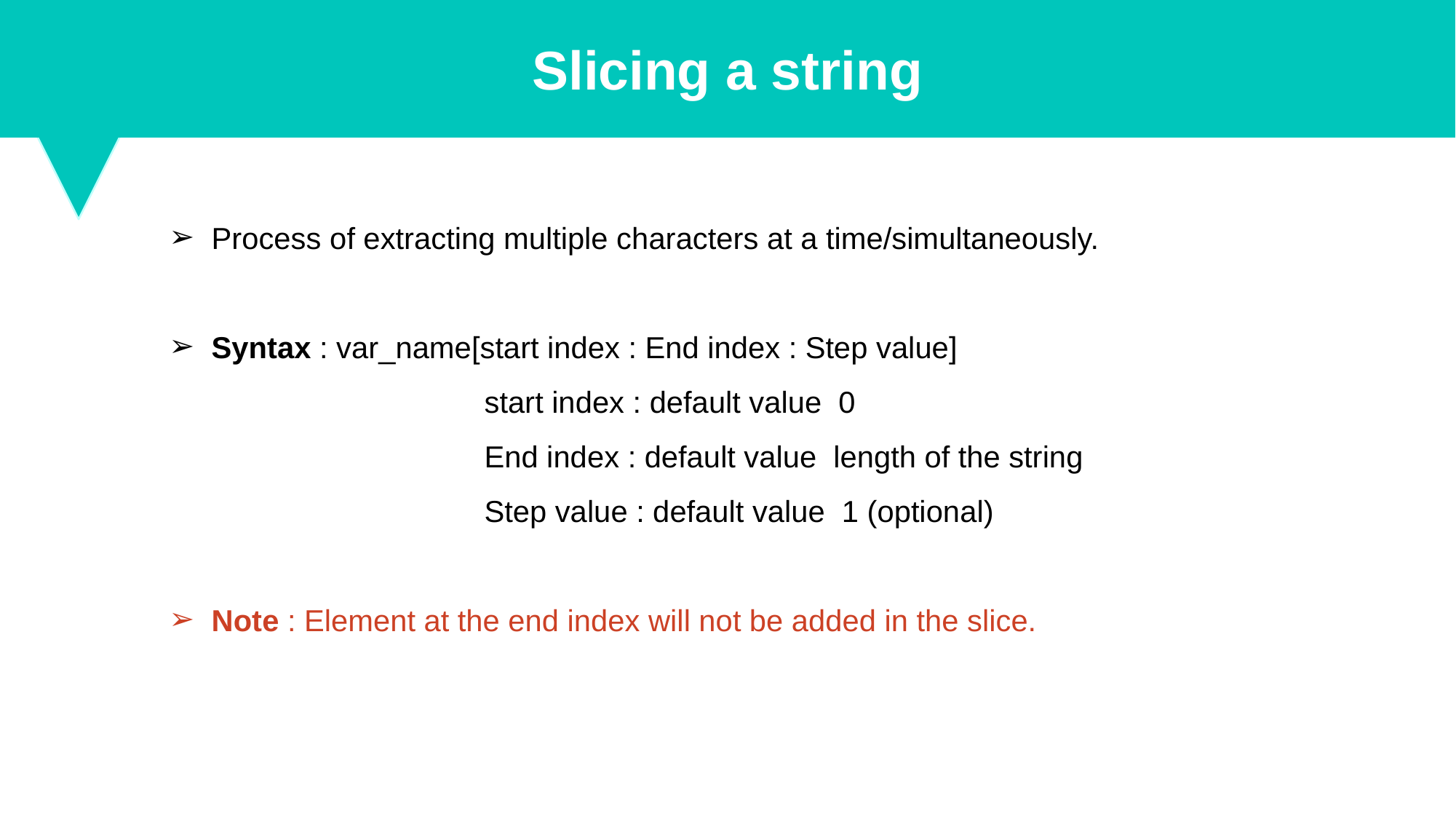

Slicing a string

Process of extracting multiple characters at a time/simultaneously.

Syntax : var_name[start index : End index : Step value]
start index : default value  0
End index : default value  length of the string
Step value : default value  1 (optional)

Note : Element at the end index will not be added in the slice.